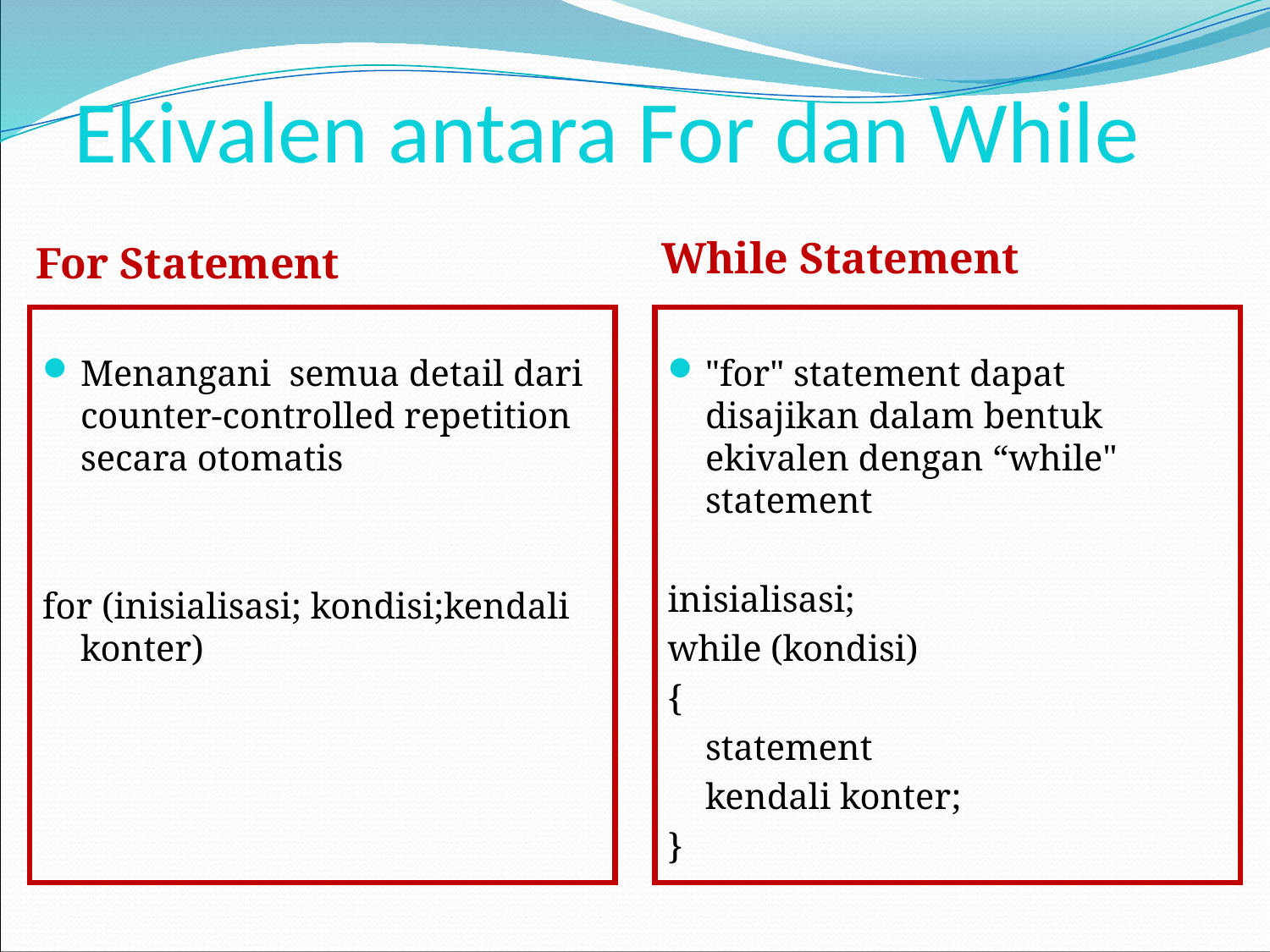

# Ekivalen antara For dan While
While Statement
For Statement

Menangani  semua detail dari counter-controlled repetition secara otomatis

for (inisialisasi; kondisi;kendali konter)

"for" statement dapat disajikan dalam bentuk ekivalen dengan “while" statement

inisialisasi;
while (kondisi)
{
	statement
	kendali konter;
}